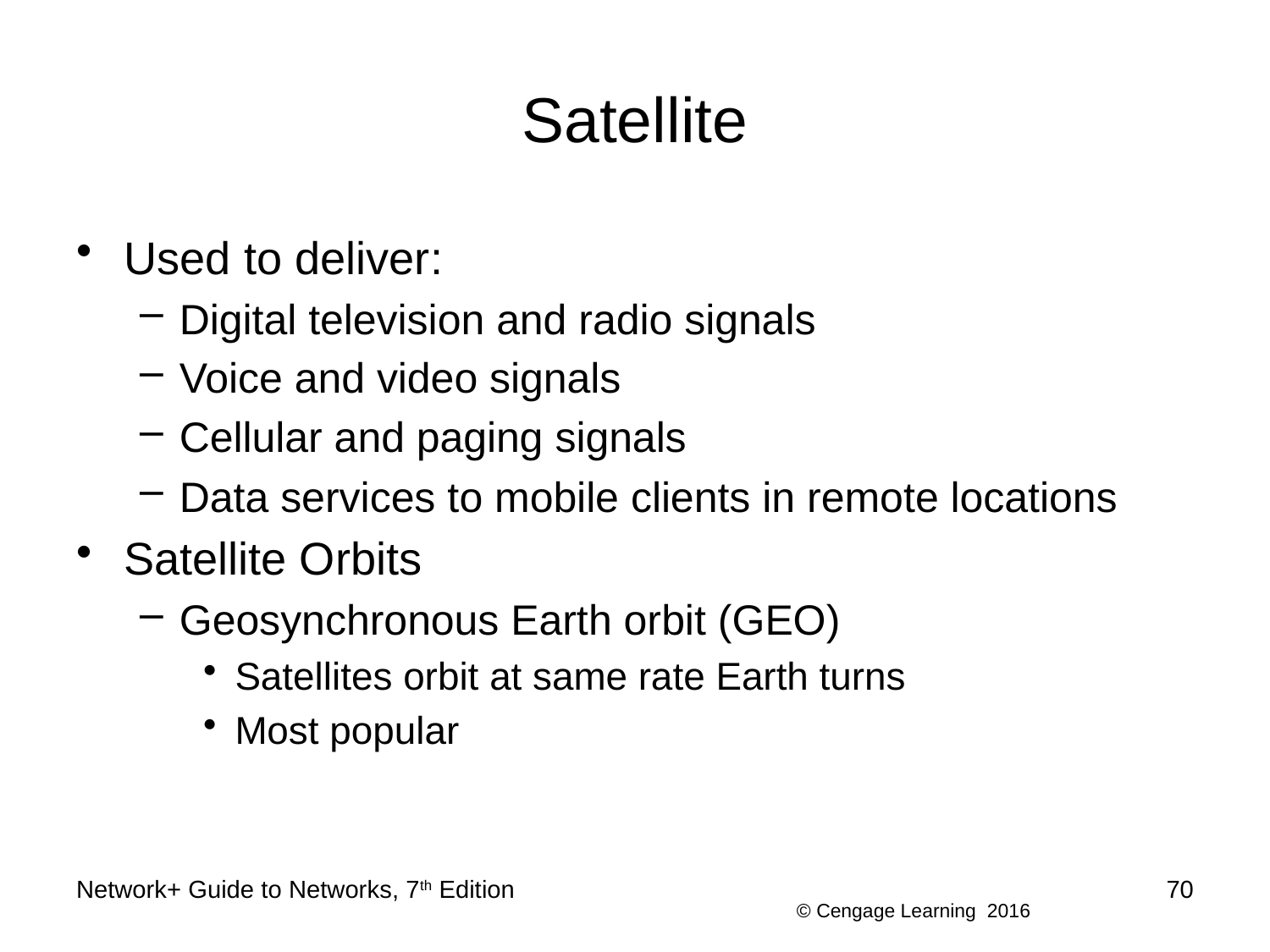

# Satellite
Used to deliver:
Digital television and radio signals
Voice and video signals
Cellular and paging signals
Data services to mobile clients in remote locations
Satellite Orbits
Geosynchronous Earth orbit (GEO)
Satellites orbit at same rate Earth turns
Most popular

Network+ Guide to Networks, 7th Edition
70